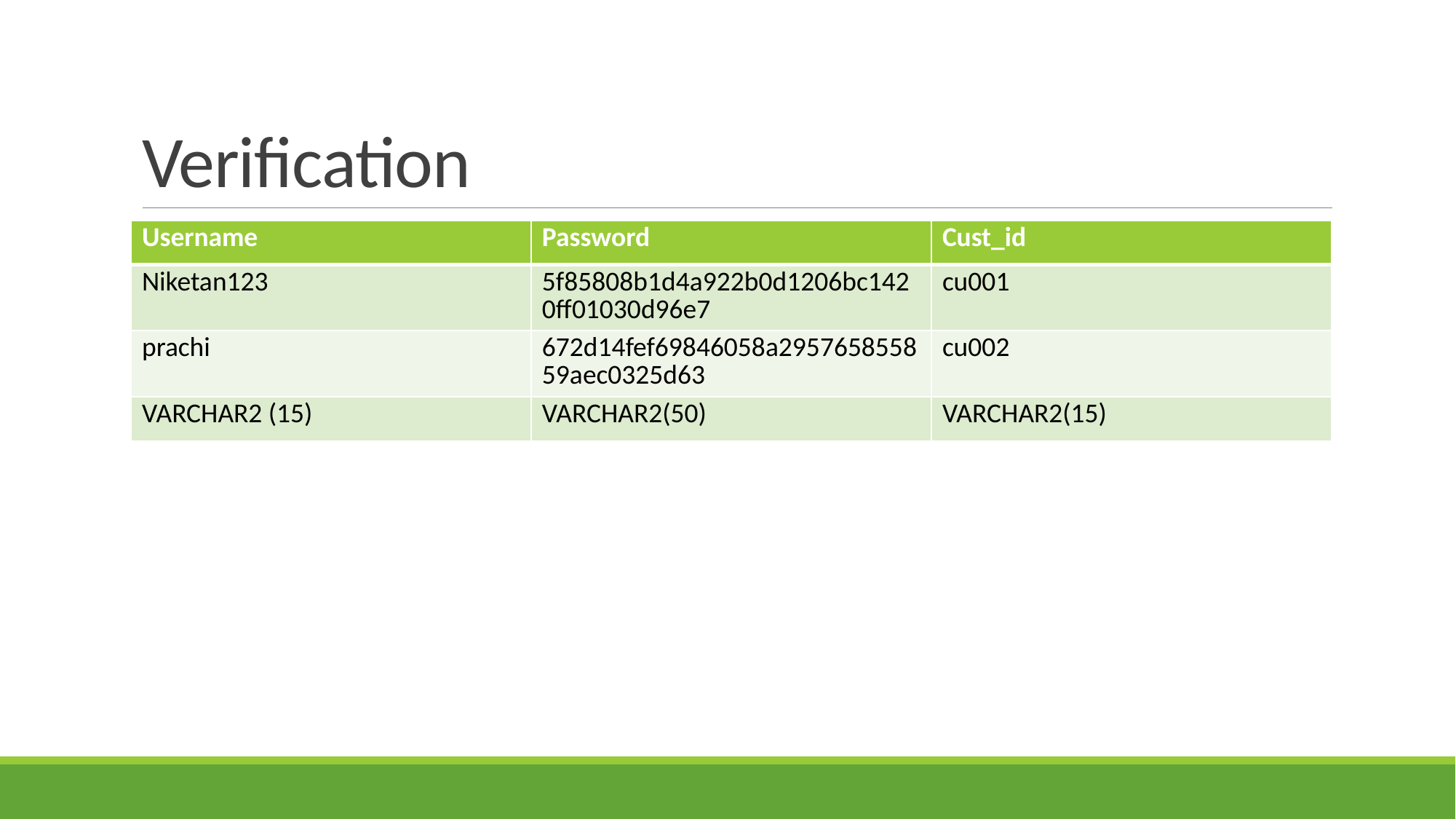

# Verification
| Username | Password | Cust\_id |
| --- | --- | --- |
| Niketan123 | 5f85808b1d4a922b0d1206bc1420ff01030d96e7 | cu001 |
| prachi | 672d14fef69846058a295765855859aec0325d63 | cu002 |
| VARCHAR2 (15) | VARCHAR2(50) | VARCHAR2(15) |